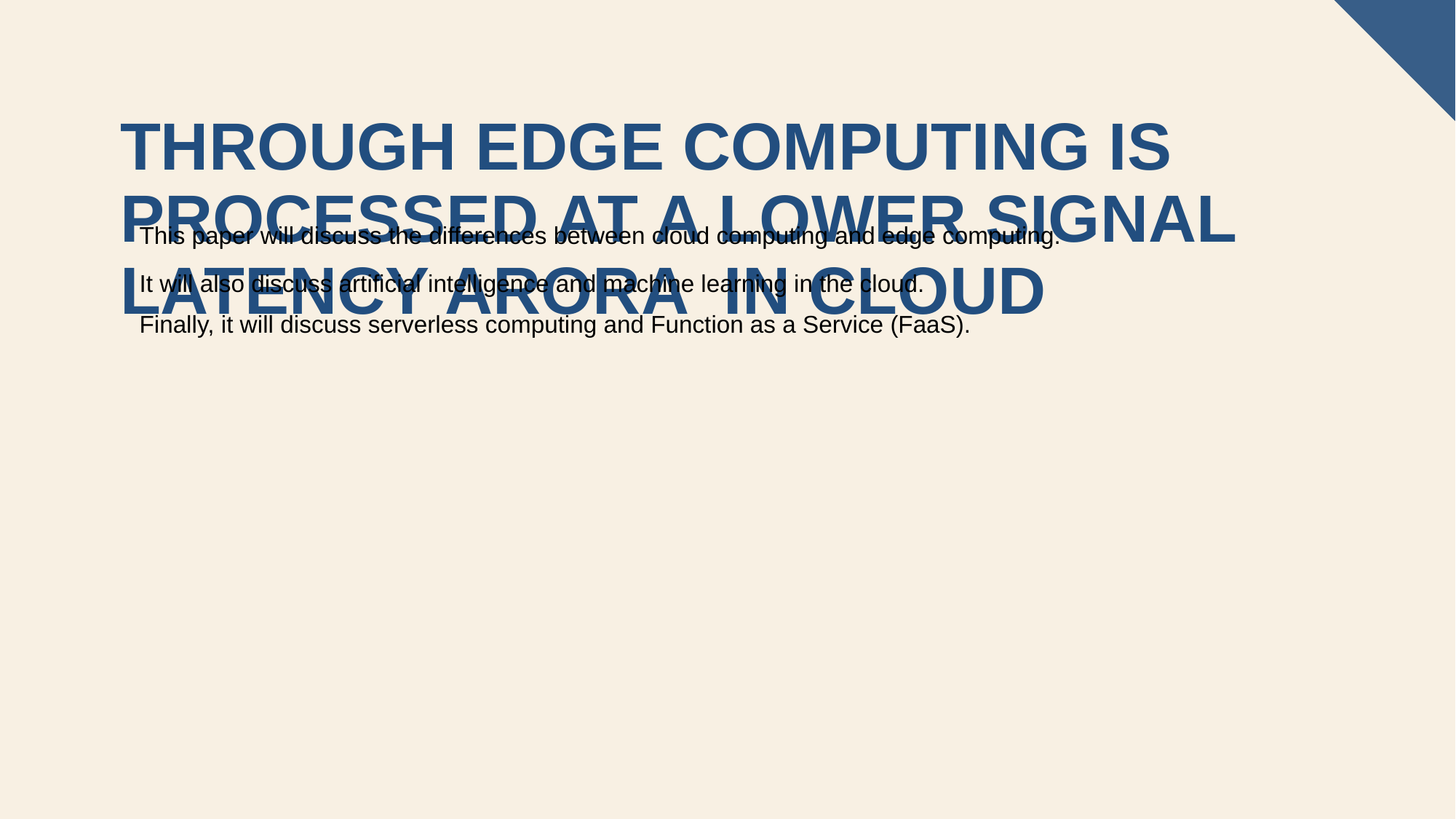

# through edge computing is processed at a lower signal latency Arora  In cloud
 This paper will discuss the differences between cloud computing and edge computing.
 It will also discuss artificial intelligence and machine learning in the cloud.
 Finally, it will discuss serverless computing and Function as a Service (FaaS).